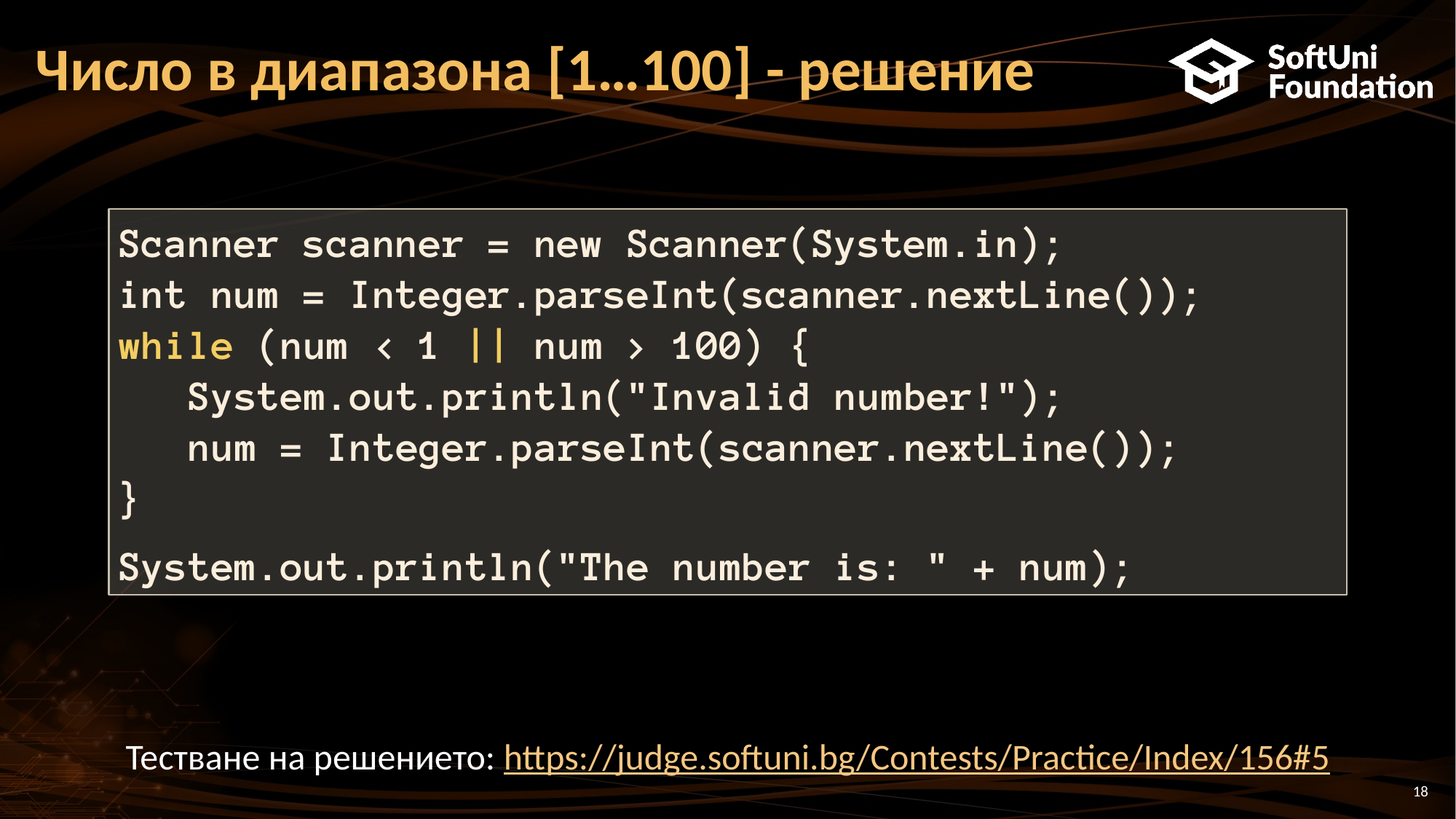

# Число в диапазона [1…100] - решение
Scanner scanner = new Scanner(System.in);
int num = Integer.parseInt(scanner.nextLine());
while (num < 1 || num > 100) {
   System.out.println("Invalid number!");
   num = Integer.parseInt(scanner.nextLine());
}
System.out.println("The number is: " + num);
Тестване на решението: https://judge.softuni.bg/Contests/Practice/Index/156#5
18